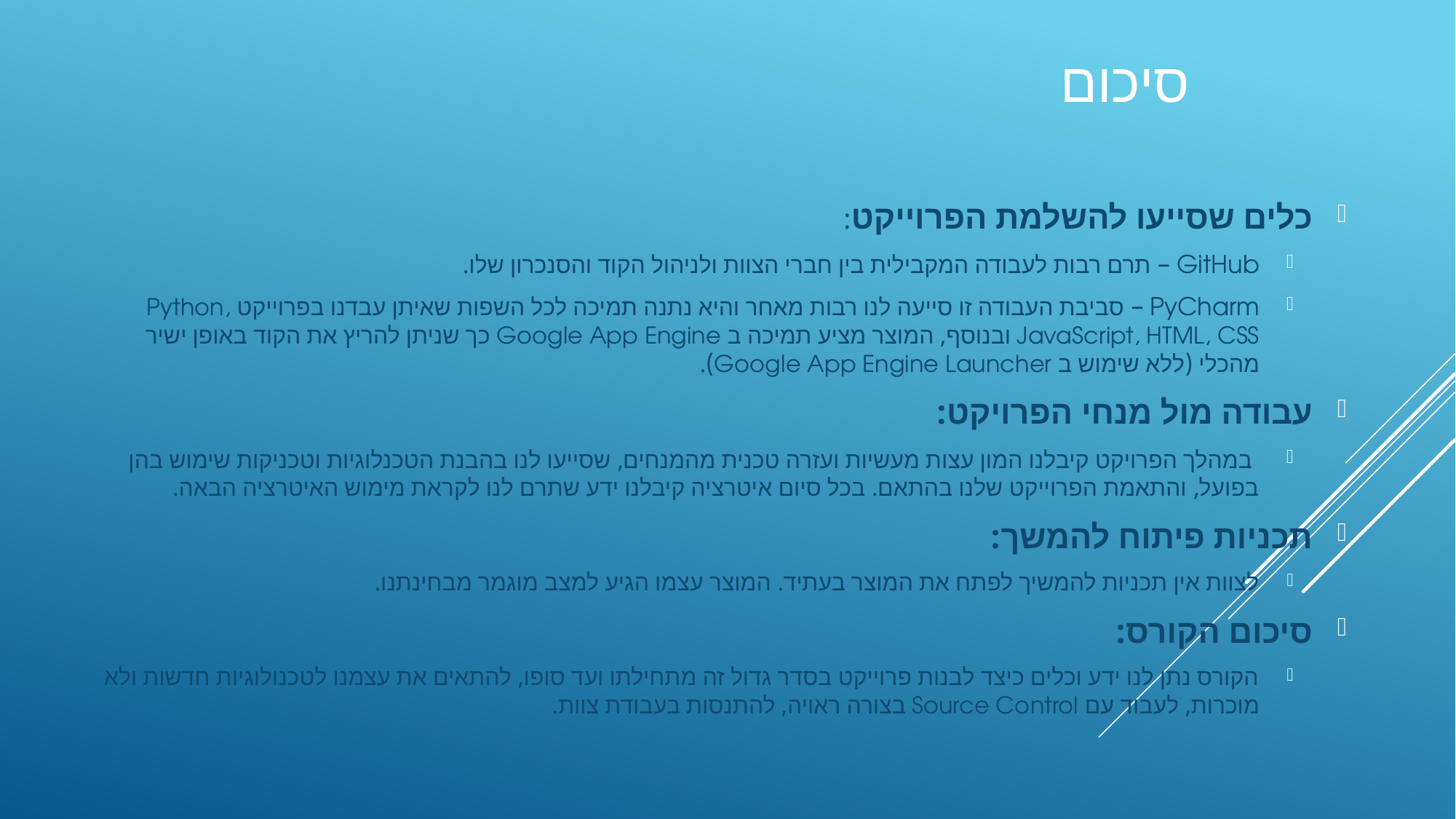

# סיכום
כלים שסייעו להשלמת הפרוייקט:
GitHub – תרם רבות לעבודה המקבילית בין חברי הצוות ולניהול הקוד והסנכרון שלו.
PyCharm – סביבת העבודה זו סייעה לנו רבות מאחר והיא נתנה תמיכה לכל השפות שאיתן עבדנו בפרוייקט Python, JavaScript, HTML, CSS ובנוסף, המוצר מציע תמיכה ב Google App Engine כך שניתן להריץ את הקוד באופן ישיר מהכלי (ללא שימוש ב Google App Engine Launcher).
עבודה מול מנחי הפרויקט:
 במהלך הפרויקט קיבלנו המון עצות מעשיות ועזרה טכנית מהמנחים, שסייעו לנו בהבנת הטכנלוגיות וטכניקות שימוש בהן בפועל, והתאמת הפרוייקט שלנו בהתאם. בכל סיום איטרציה קיבלנו ידע שתרם לנו לקראת מימוש האיטרציה הבאה.
תכניות פיתוח להמשך:
לצוות אין תכניות להמשיך לפתח את המוצר בעתיד. המוצר עצמו הגיע למצב מוגמר מבחינתנו.
סיכום הקורס:
הקורס נתן לנו ידע וכלים כיצד לבנות פרוייקט בסדר גדול זה מתחילתו ועד סופו, להתאים את עצמנו לטכנולוגיות חדשות ולא מוכרות, לעבוד עם Source Control בצורה ראויה, להתנסות בעבודת צוות.